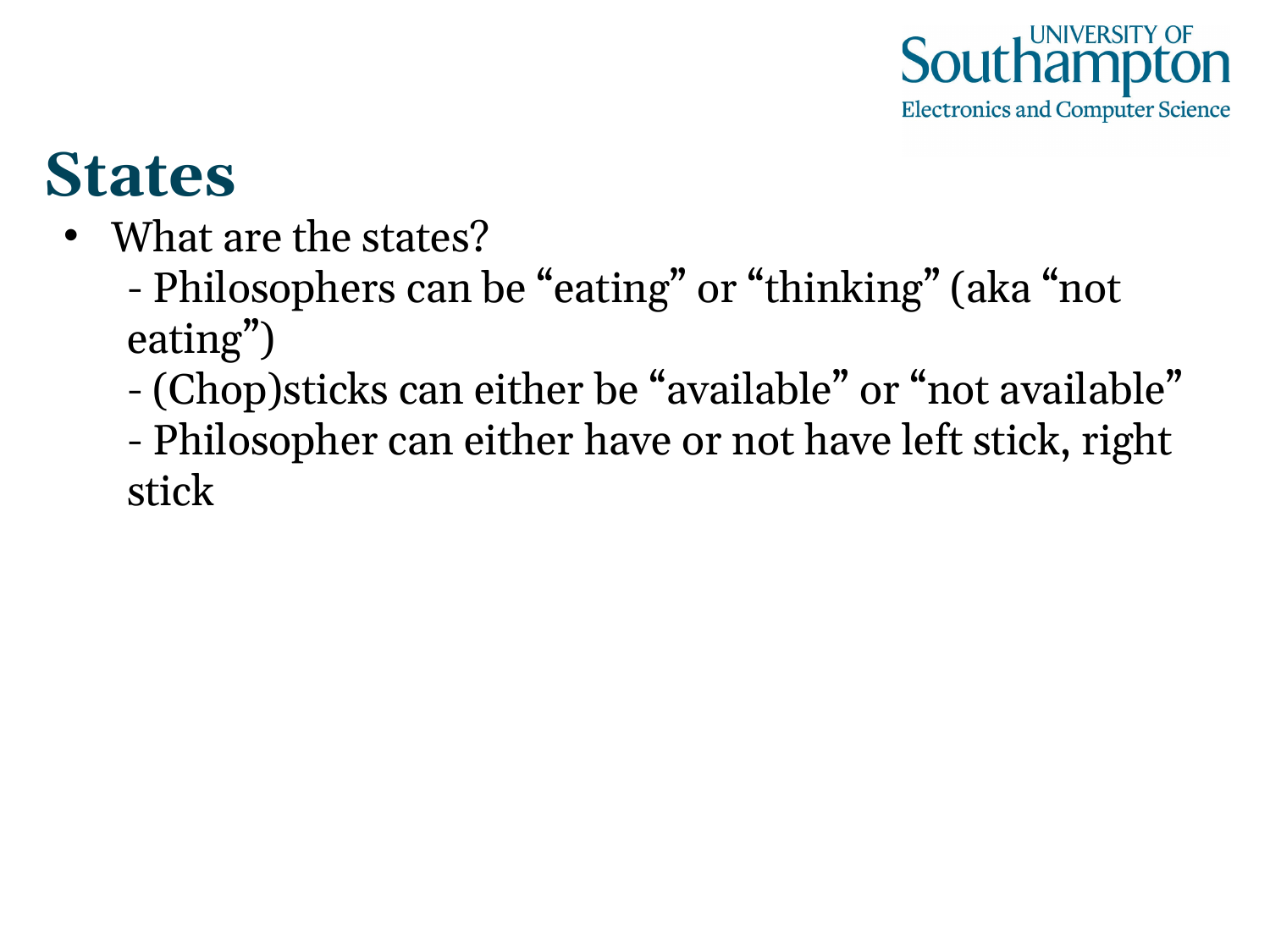

# States
What are the states?
- Philosophers can be “eating” or “thinking” (aka “not eating”)
- (Chop)sticks can either be “available” or “not available”
- Philosopher can either have or not have left stick, right stick